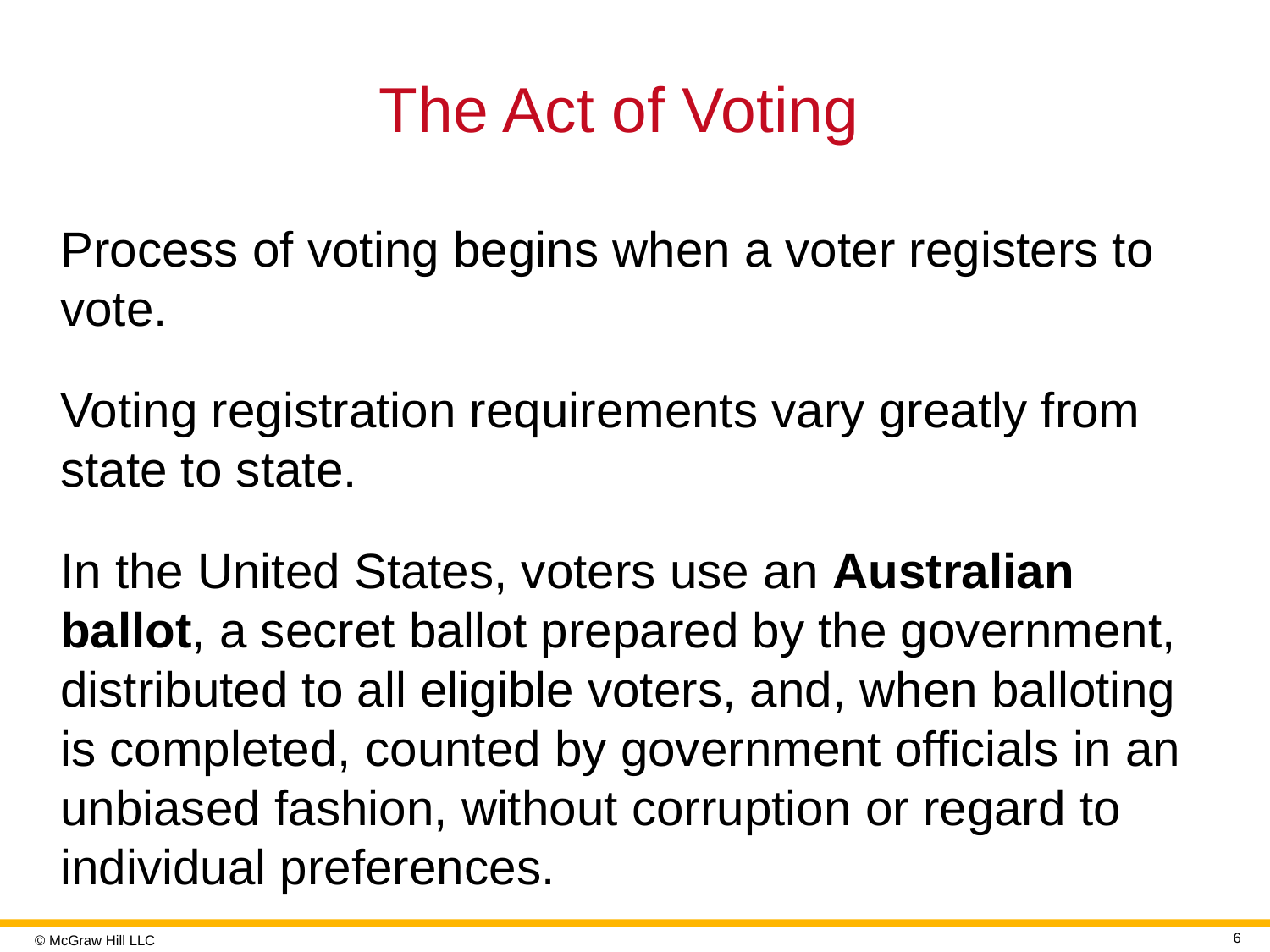

# The Act of Voting
Process of voting begins when a voter registers to vote.
Voting registration requirements vary greatly from state to state.
In the United States, voters use an Australian ballot, a secret ballot prepared by the government, distributed to all eligible voters, and, when balloting is completed, counted by government officials in an unbiased fashion, without corruption or regard to individual preferences.
6